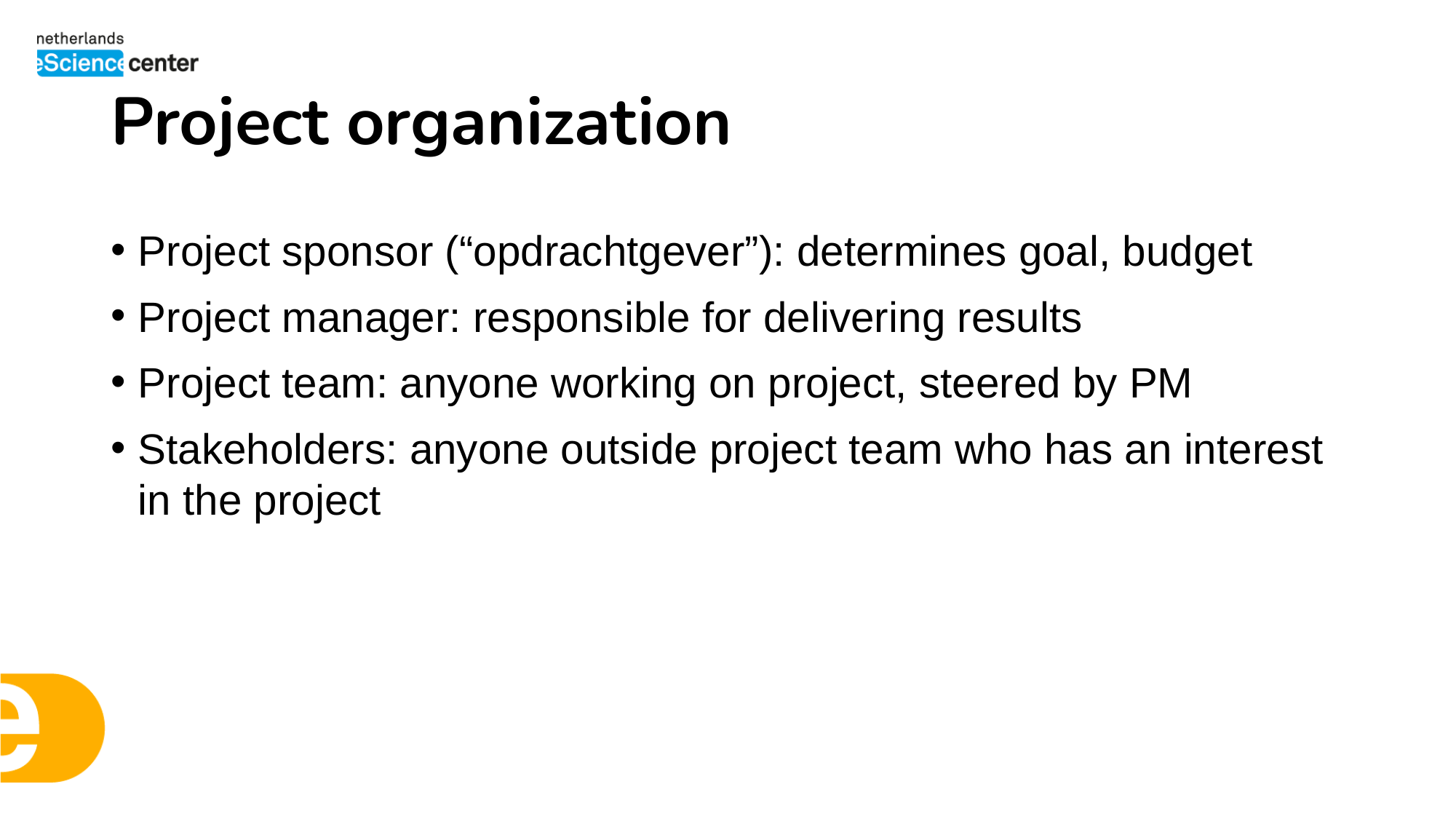

# Project organization
Project sponsor (“opdrachtgever”): determines goal, budget
Project manager: responsible for delivering results
Project team: anyone working on project, steered by PM
Stakeholders: anyone outside project team who has an interest in the project